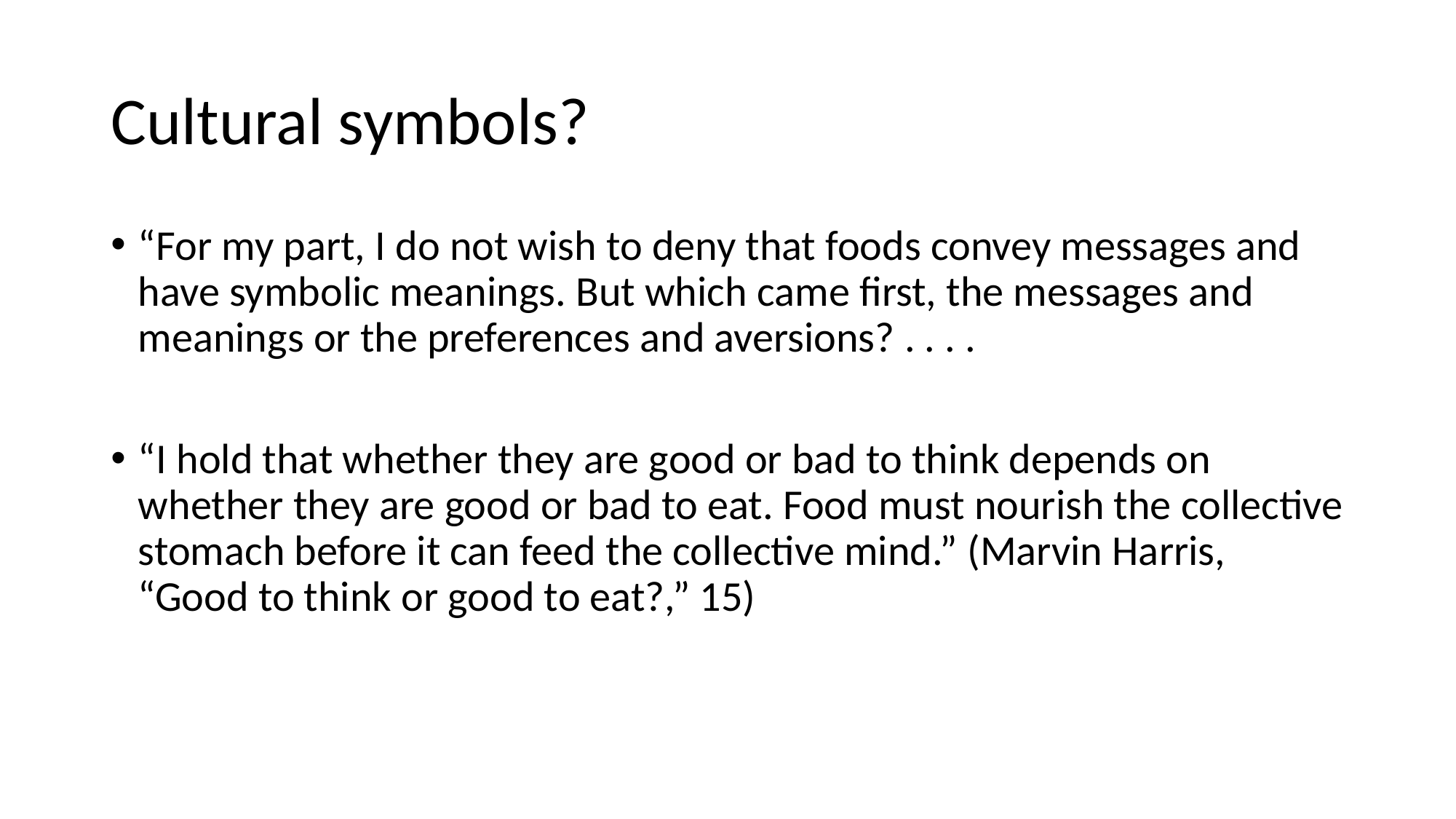

# Cultural symbols?
“For my part, I do not wish to deny that foods convey messages and have symbolic meanings. But which came first, the messages and meanings or the preferences and aversions? . . . .

“I hold that whether they are good or bad to think depends on whether they are good or bad to eat. Food must nourish the collective stomach before it can feed the collective mind.” (Marvin Harris, “Good to think or good to eat?,” 15)